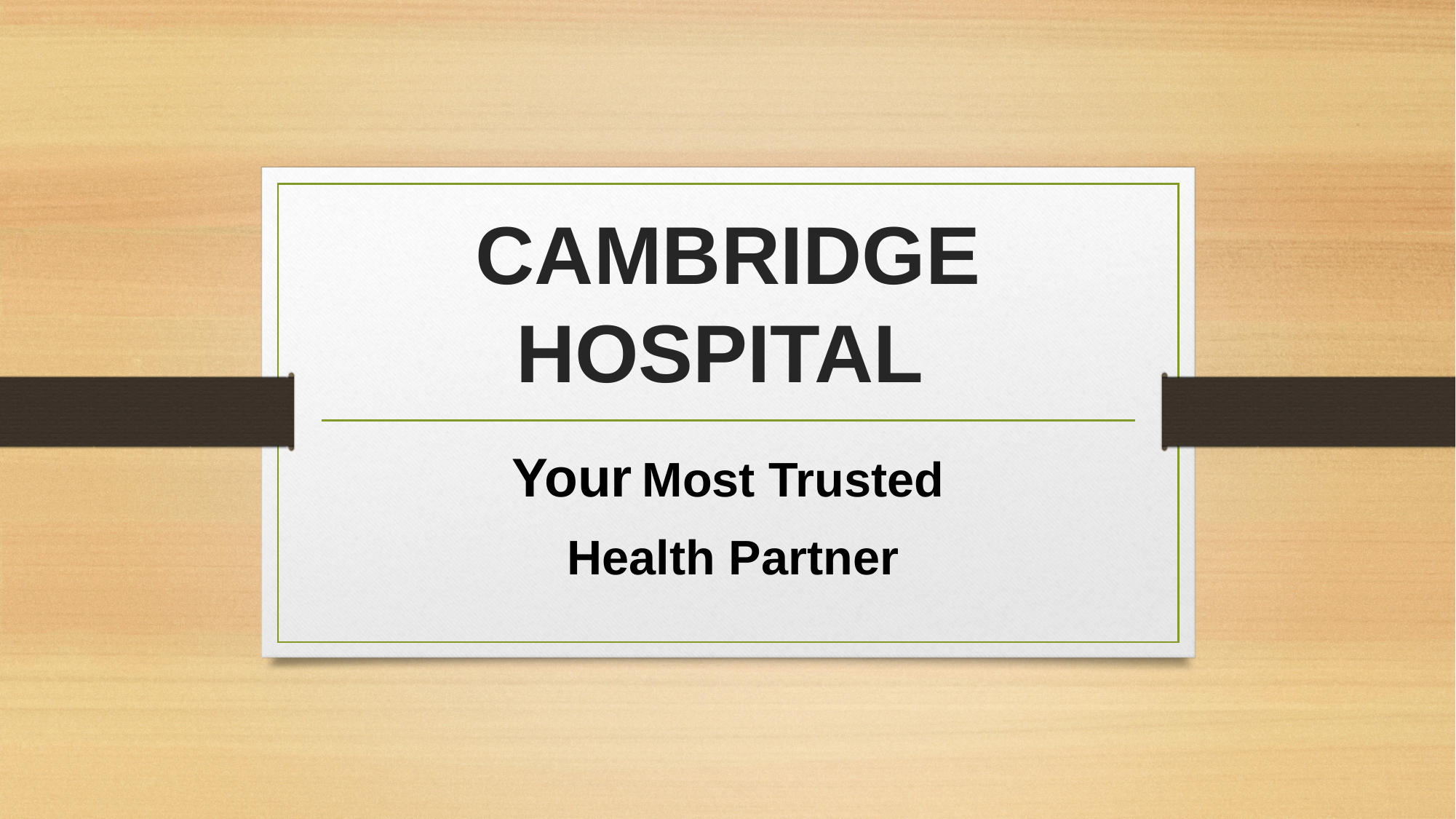

# CAMBRIDGE HOSPITAL
Your Most Trusted
 Health Partner